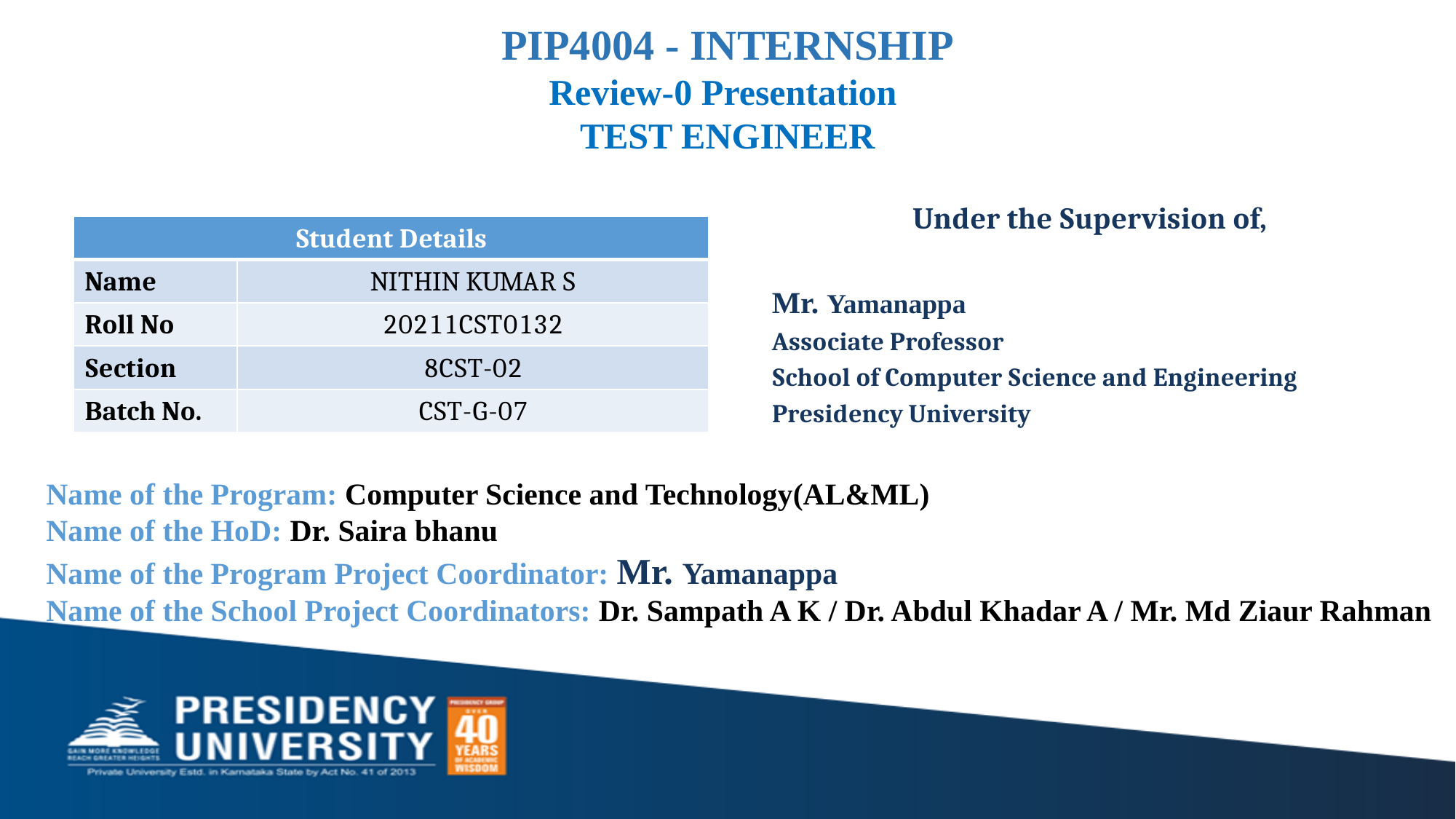

PIP4004 - INTERNSHIP
Review-0 Presentation
TEST ENGINEER
Under the Supervision of,

Mr. Yamanappa
Associate Professor
School of Computer Science and Engineering
Presidency University

| Student Details |  |
| --- | --- |
| Name | NITHIN KUMAR S |
| Roll No | 20211CST0132 |
| Section | 8CST-02 |
| Batch No. | CST-G-07 |
Name of the Program: Computer Science and Technology(AL&ML)
Name of the HoD: Dr. Saira bhanu
Name of the Program Project Coordinator: Mr. Yamanappa
Name of the School Project Coordinators: Dr. Sampath A K / Dr. Abdul Khadar A / Mr. Md Ziaur Rahman